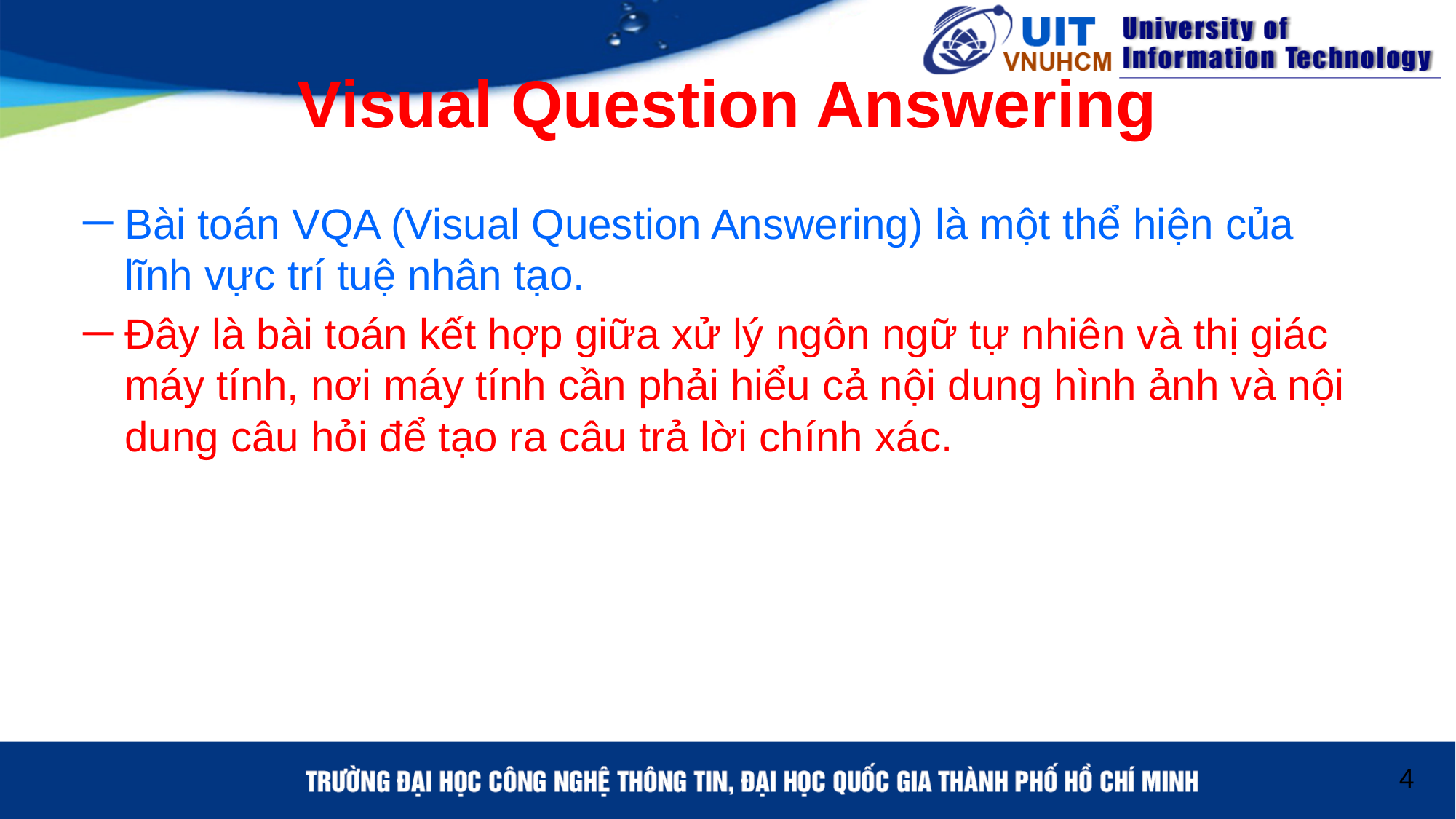

# Visual Question Answering
Bài toán VQA (Visual Question Answering) là một thể hiện của lĩnh vực trí tuệ nhân tạo.
Đây là bài toán kết hợp giữa xử lý ngôn ngữ tự nhiên và thị giác máy tính, nơi máy tính cần phải hiểu cả nội dung hình ảnh và nội dung câu hỏi để tạo ra câu trả lời chính xác.